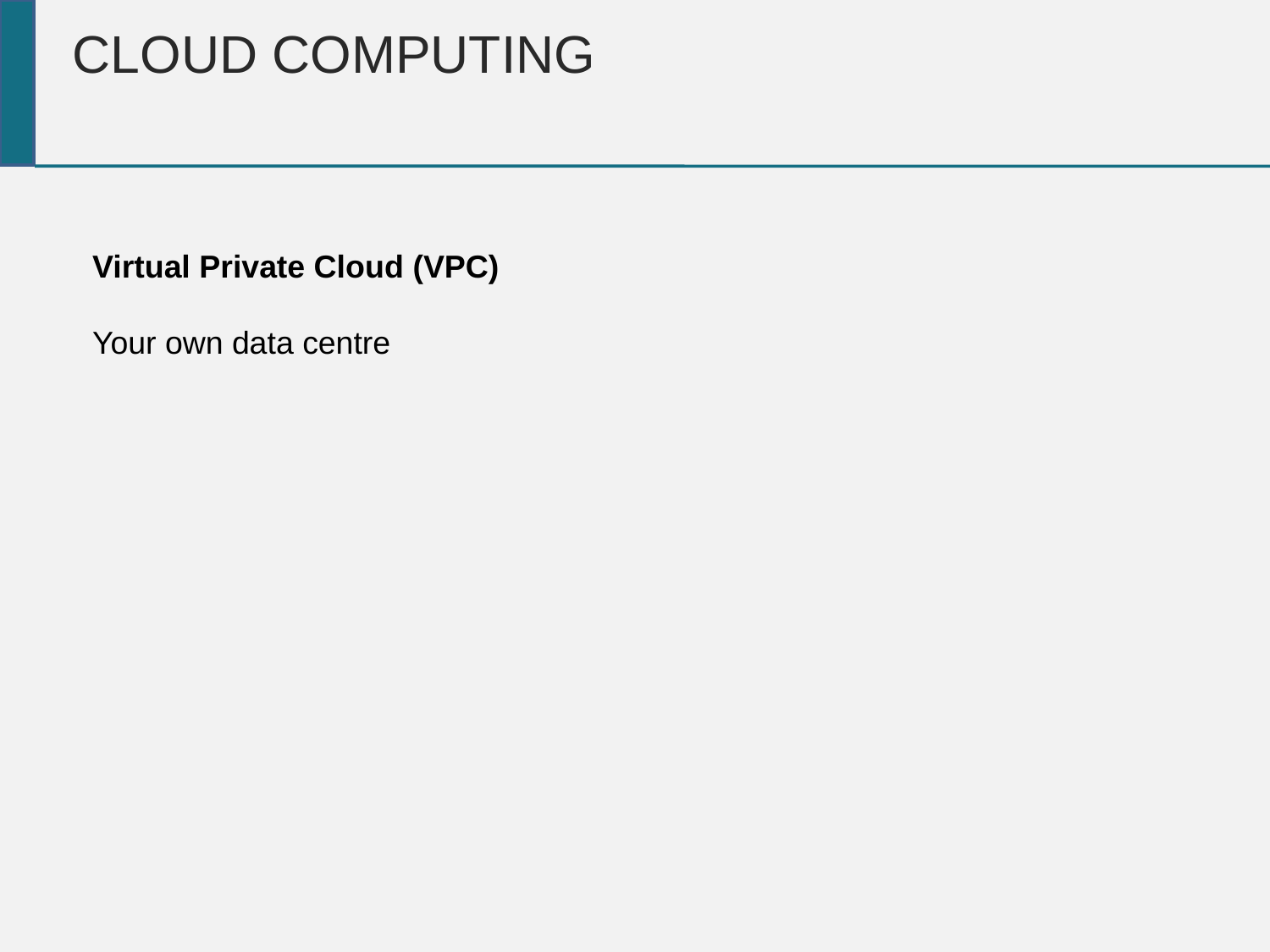

Cloud Computing

Virtual Private Cloud (VPC)

Your own data centre